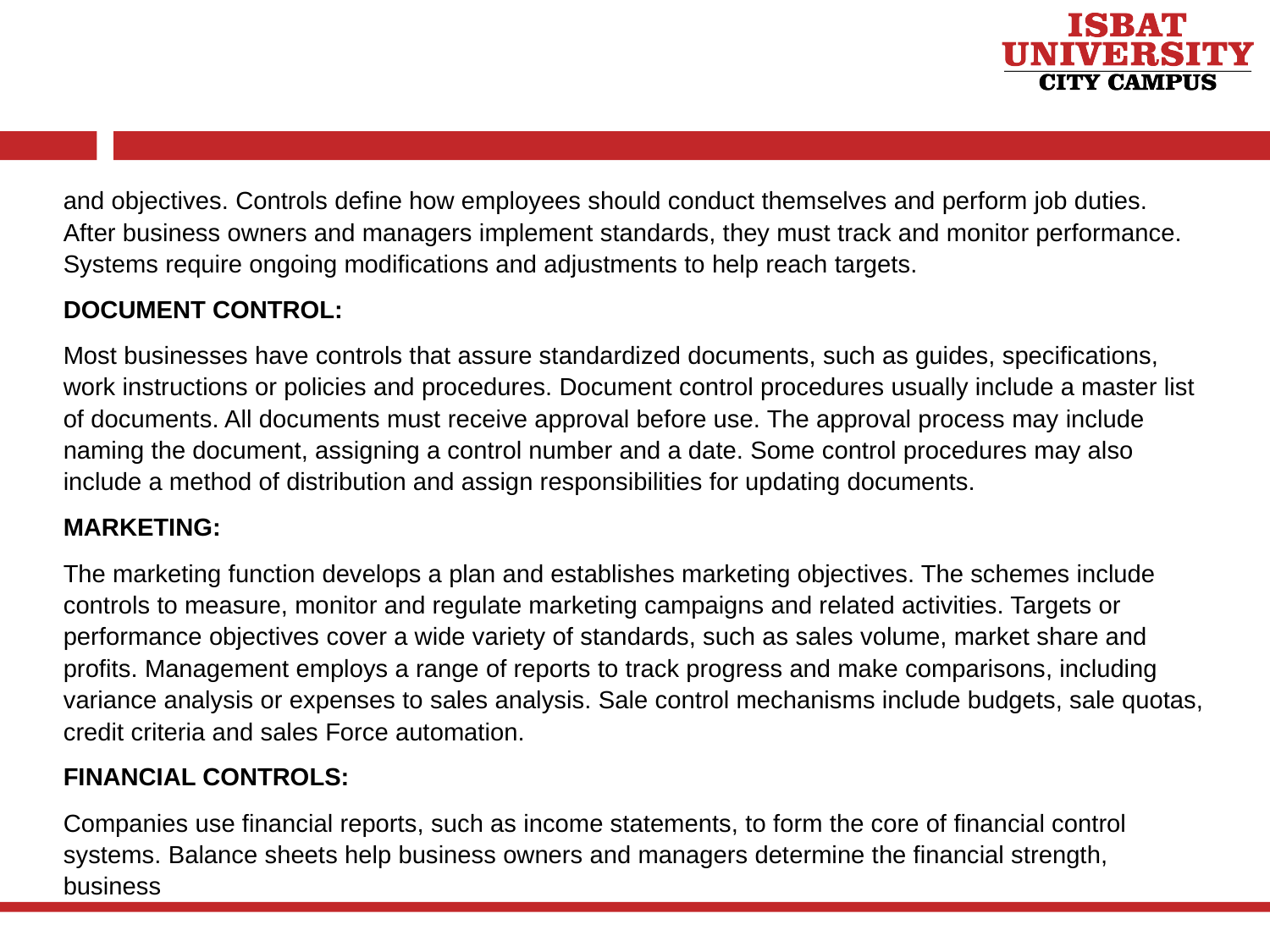

and objectives. Controls define how employees should conduct themselves and perform job duties. After business owners and managers implement standards, they must track and monitor performance. Systems require ongoing modifications and adjustments to help reach targets.
DOCUMENT CONTROL:
Most businesses have controls that assure standardized documents, such as guides, specifications, work instructions or policies and procedures. Document control procedures usually include a master list of documents. All documents must receive approval before use. The approval process may include naming the document, assigning a control number and a date. Some control procedures may also include a method of distribution and assign responsibilities for updating documents.
MARKETING:
The marketing function develops a plan and establishes marketing objectives. The schemes include controls to measure, monitor and regulate marketing campaigns and related activities. Targets or performance objectives cover a wide variety of standards, such as sales volume, market share and profits. Management employs a range of reports to track progress and make comparisons, including variance analysis or expenses to sales analysis. Sale control mechanisms include budgets, sale quotas, credit criteria and sales Force automation.
FINANCIAL CONTROLS:
Companies use financial reports, such as income statements, to form the core of financial control systems. Balance sheets help business owners and managers determine the financial strength, business